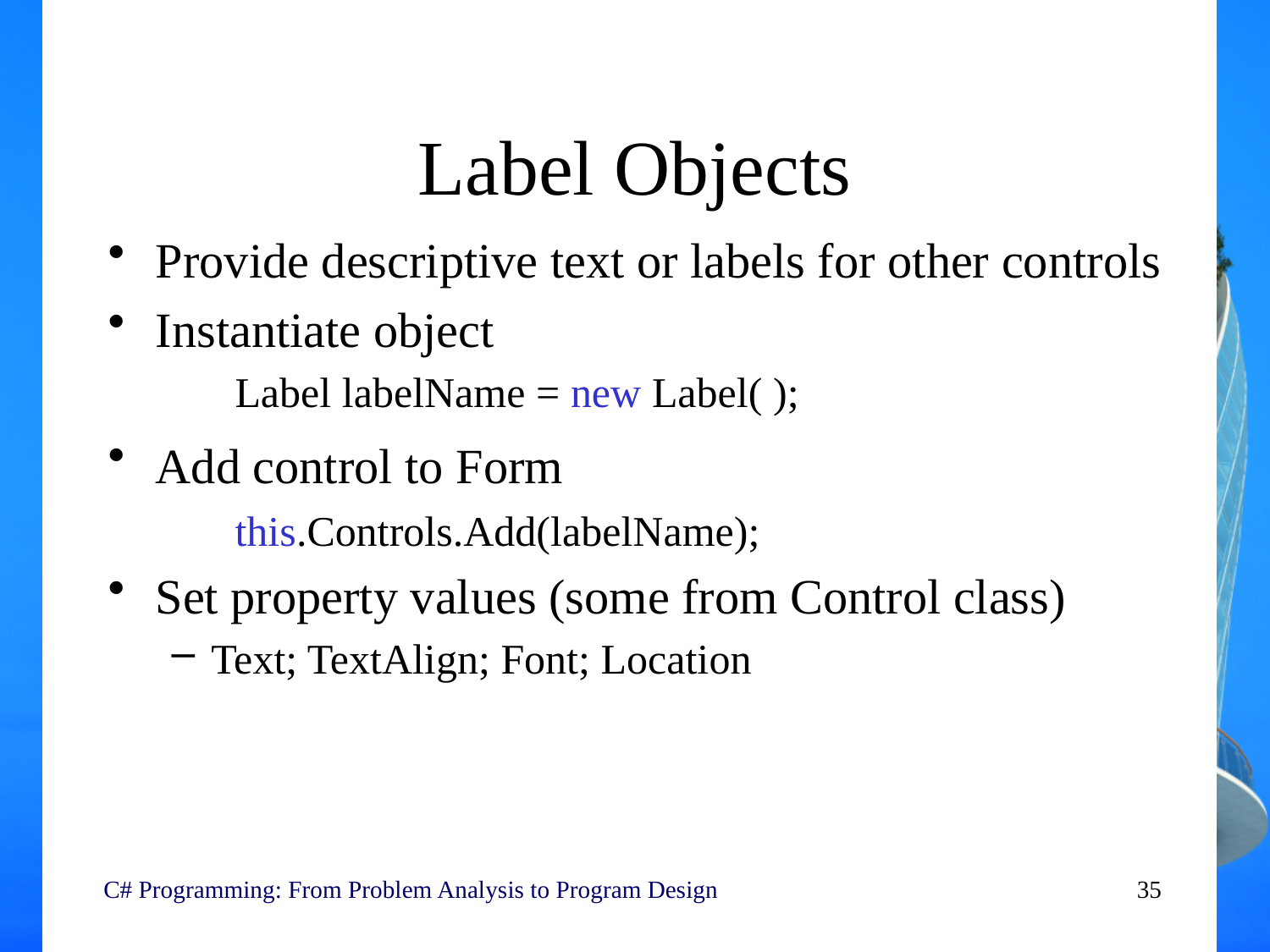

# Label Objects
Provide descriptive text or labels for other controls
Instantiate object
Label labelName = new Label( );
Add control to Form
this.Controls.Add(labelName);
Set property values (some from Control class)
Text; TextAlign; Font; Location

 C# Programming: From Problem Analysis to Program Design
35